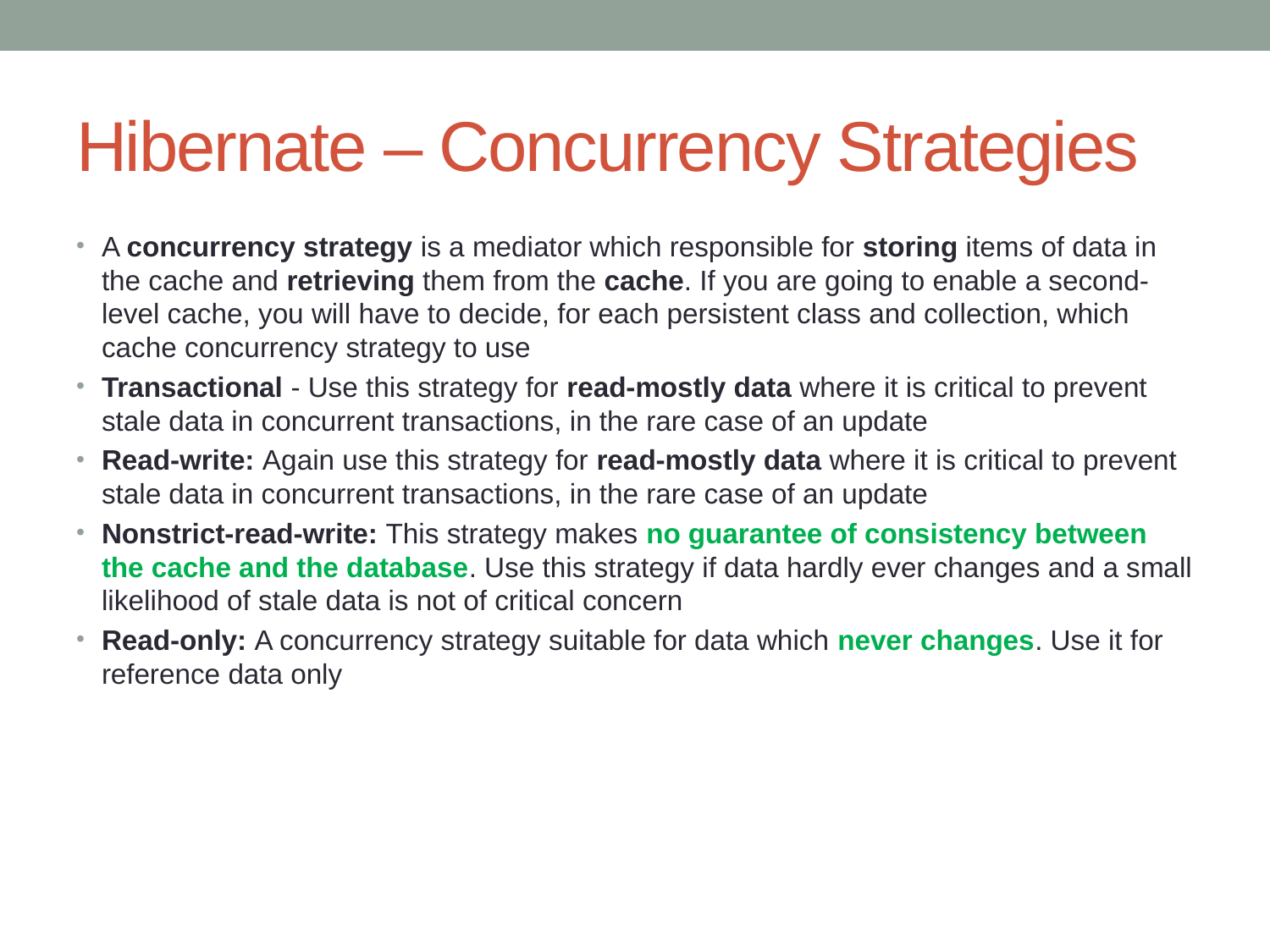

# Hibernate – Concurrency Strategies
A concurrency strategy is a mediator which responsible for storing items of data in the cache and retrieving them from the cache. If you are going to enable a second-level cache, you will have to decide, for each persistent class and collection, which cache concurrency strategy to use
Transactional - Use this strategy for read-mostly data where it is critical to prevent stale data in concurrent transactions, in the rare case of an update
Read-write: Again use this strategy for read-mostly data where it is critical to prevent stale data in concurrent transactions, in the rare case of an update
Nonstrict-read-write: This strategy makes no guarantee of consistency between the cache and the database. Use this strategy if data hardly ever changes and a small likelihood of stale data is not of critical concern
Read-only: A concurrency strategy suitable for data which never changes. Use it for reference data only